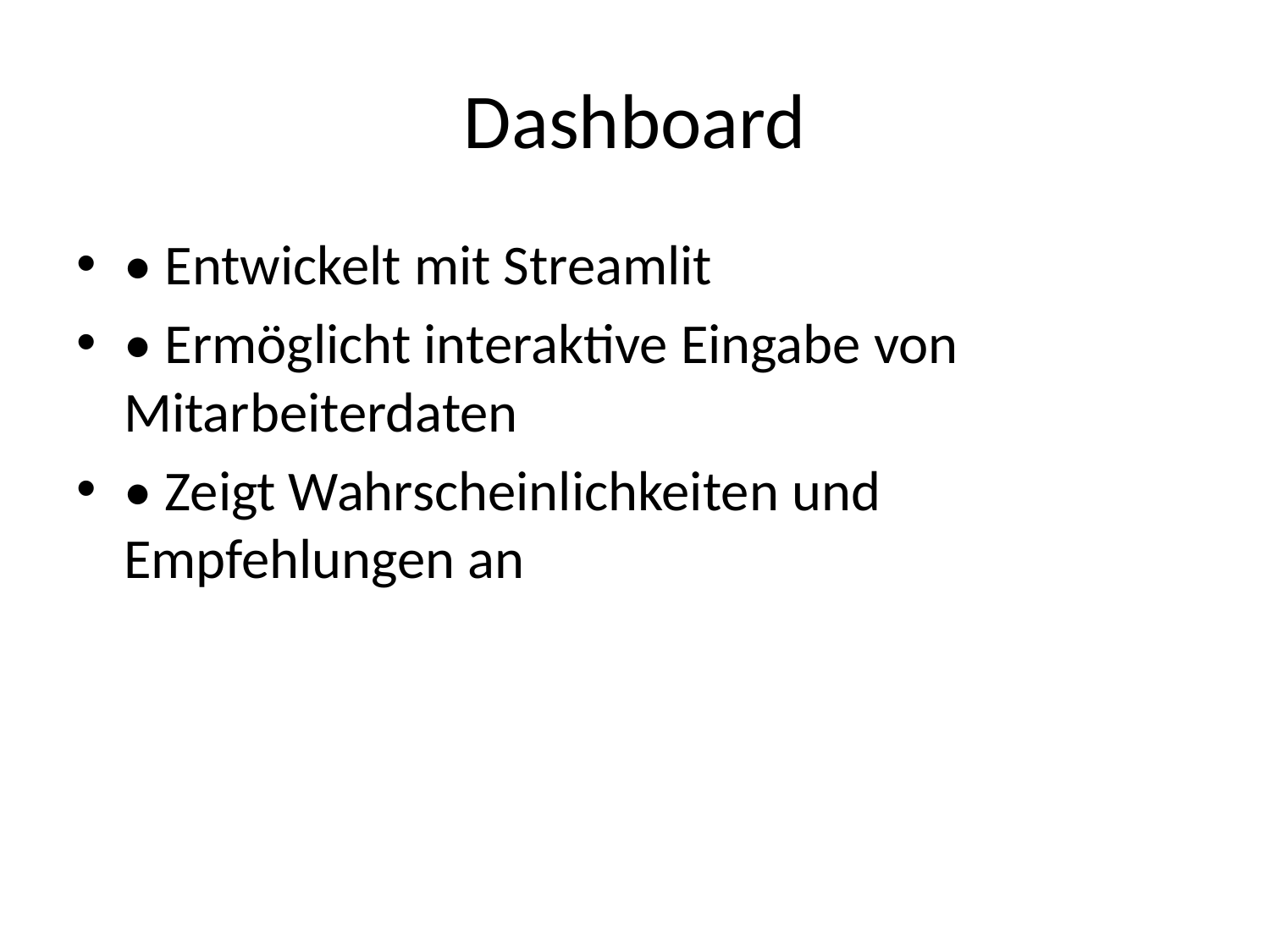

# Dashboard
• Entwickelt mit Streamlit
• Ermöglicht interaktive Eingabe von Mitarbeiterdaten
• Zeigt Wahrscheinlichkeiten und Empfehlungen an